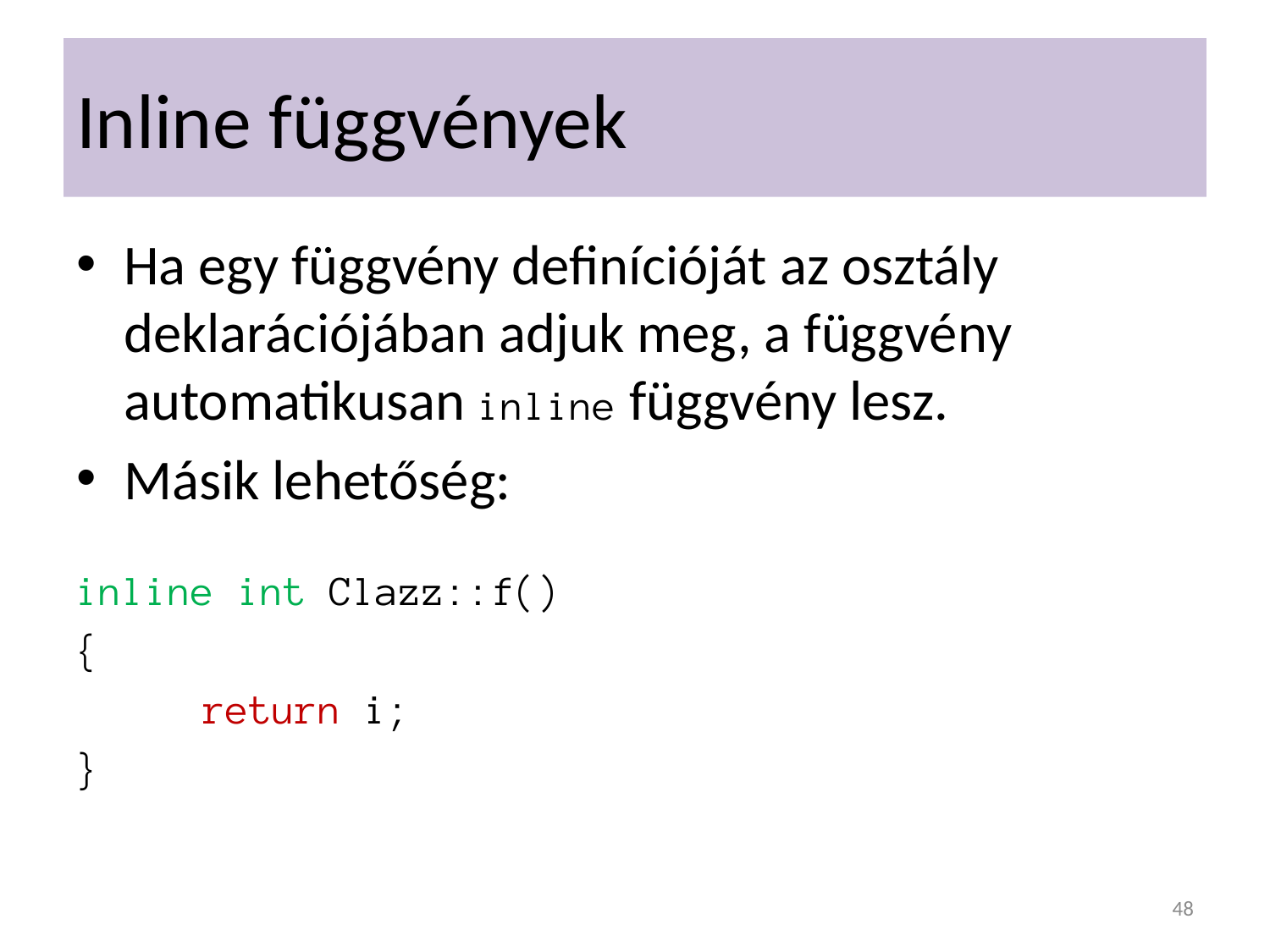

# Inline függvények
Ha egy függvény definícióját az osztály deklarációjában adjuk meg, a függvény automatikusan inline függvény lesz.
Másik lehetőség:

inline int Clazz::f()
{
	return i;
}
48